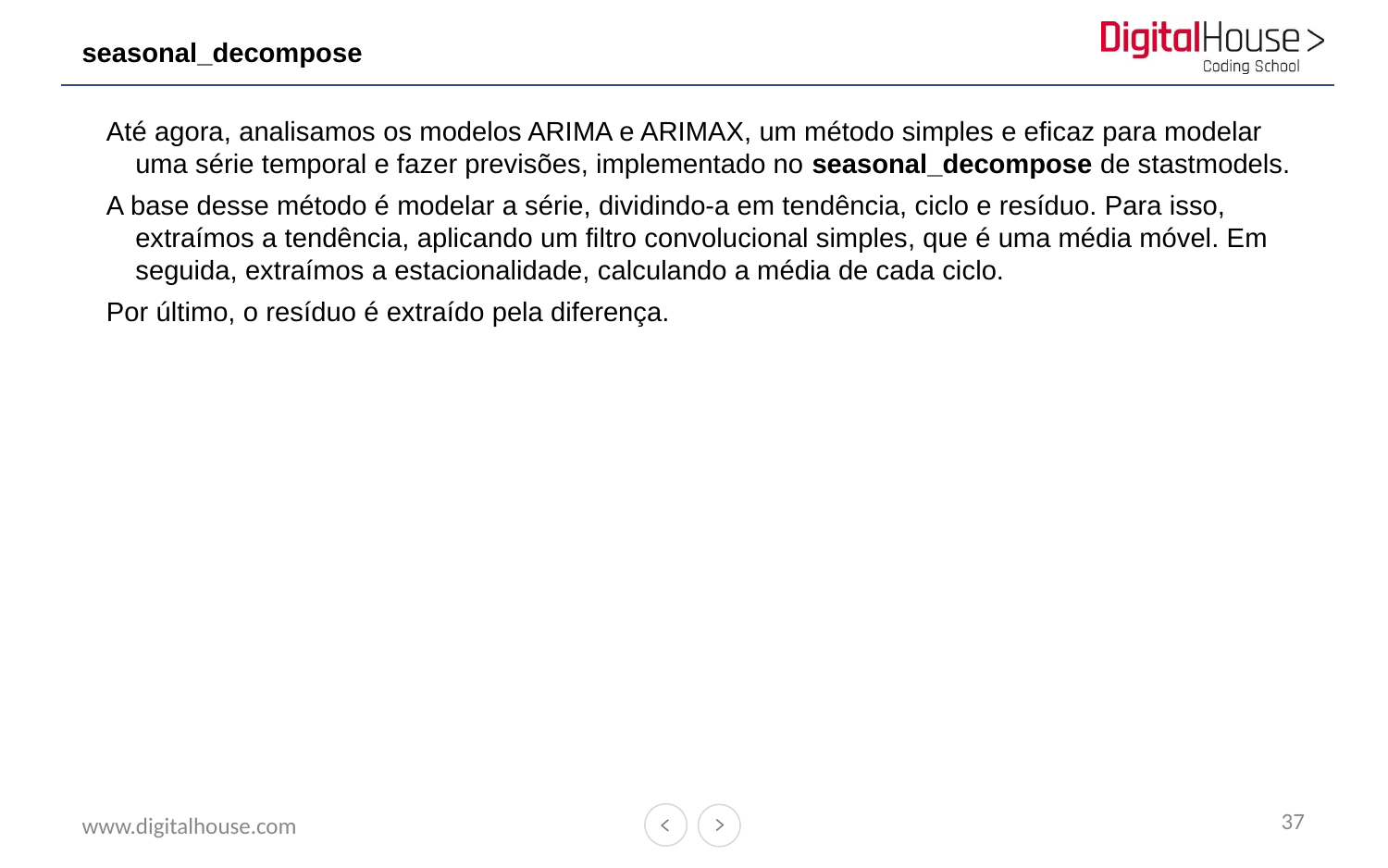

# seasonal_decompose
Até agora, analisamos os modelos ARIMA e ARIMAX, um método simples e eficaz para modelar uma série temporal e fazer previsões, implementado no seasonal_decompose de stastmodels.
A base desse método é modelar a série, dividindo-a em tendência, ciclo e resíduo. Para isso, extraímos a tendência, aplicando um filtro convolucional simples, que é uma média móvel. Em seguida, extraímos a estacionalidade, calculando a média de cada ciclo.
Por último, o resíduo é extraído pela diferença.

37